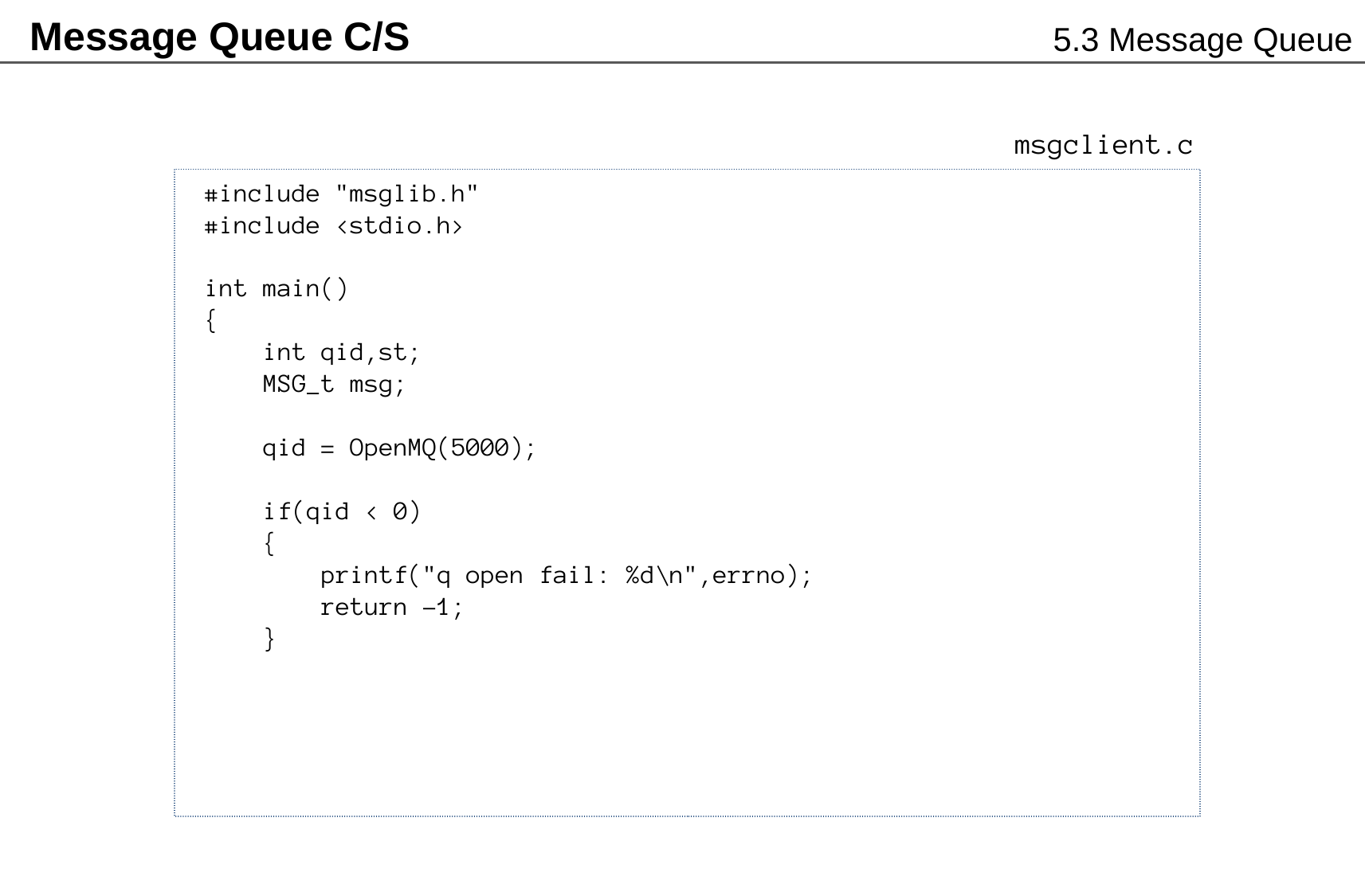

# Message Queue C/S
5.3 Message Queue

msgclient.c

#include "msglib.h"
#include <stdio.h>

int main()
{
    int qid,st;
    MSG_t msg;

    qid = OpenMQ(5000);

    if(qid < 0)
    {
        printf("q open fail: %d\n",errno);
        return -1;
    }